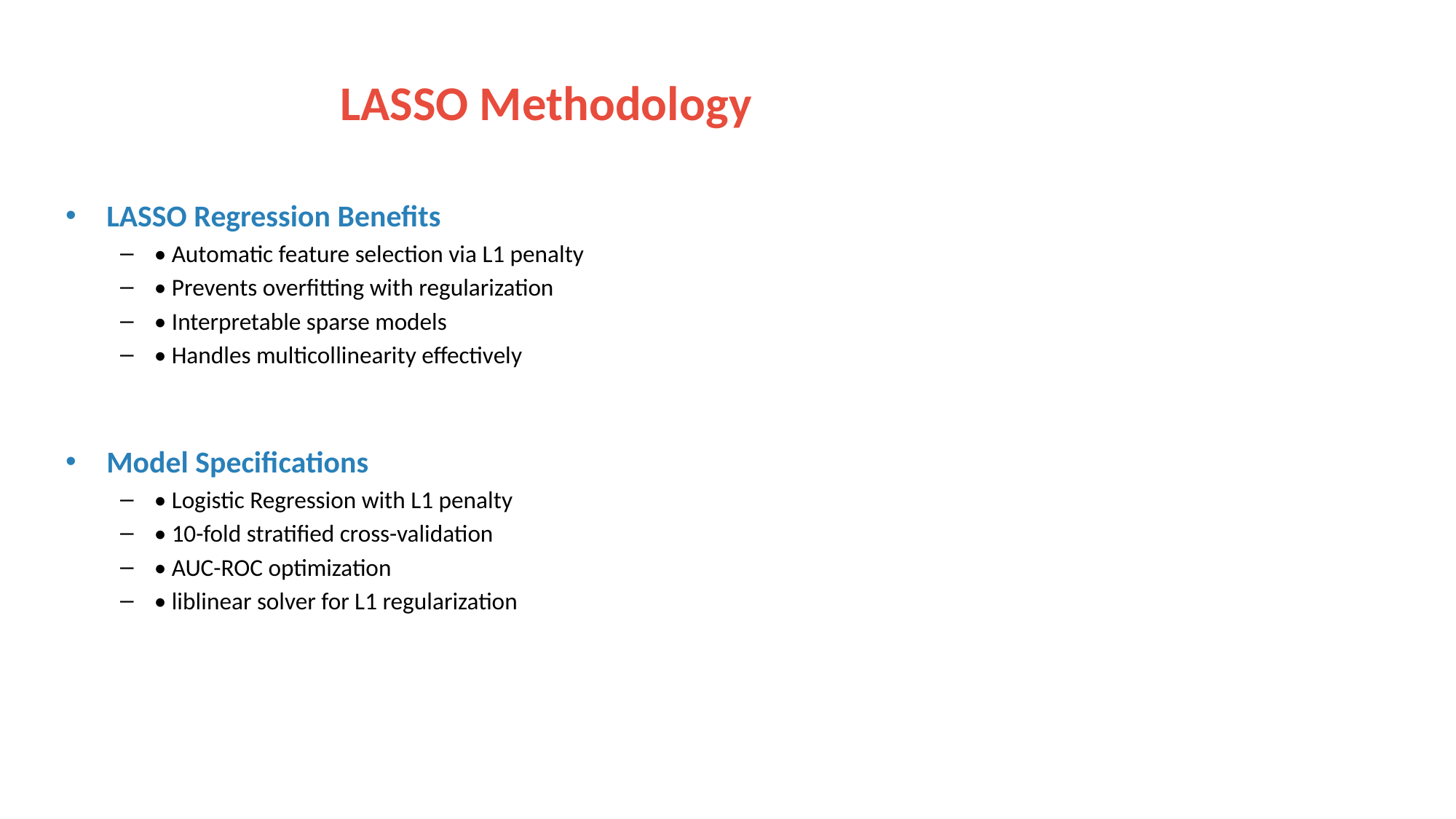

# LASSO Methodology
LASSO Regression Benefits
• Automatic feature selection via L1 penalty
• Prevents overfitting with regularization
• Interpretable sparse models
• Handles multicollinearity effectively

Model Specifications
• Logistic Regression with L1 penalty
• 10-fold stratified cross-validation
• AUC-ROC optimization
• liblinear solver for L1 regularization